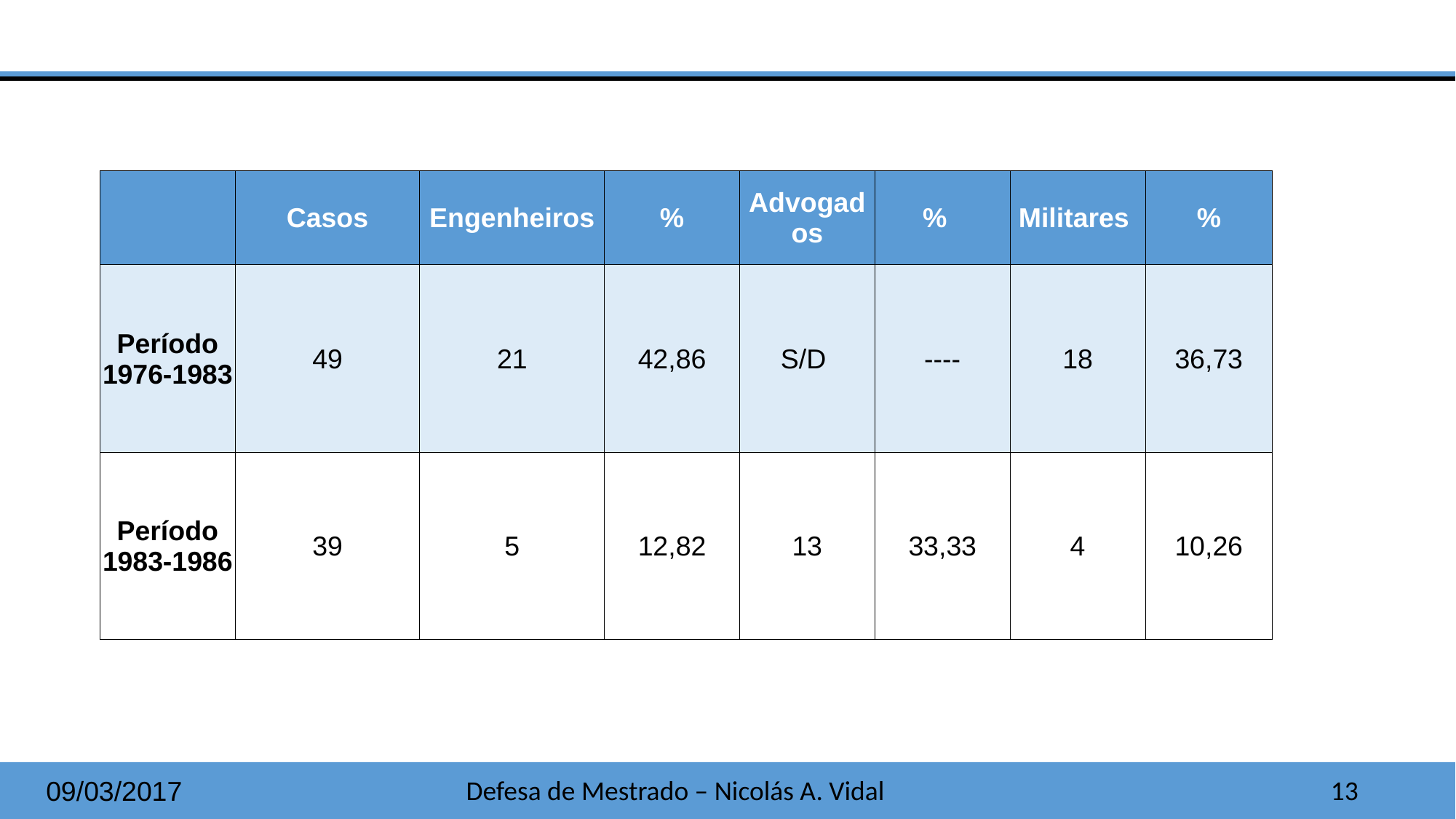

# Os diretores 1976-1986
|  | Casos | Engenheiros | % | Advogados | % | Militares | % |
| --- | --- | --- | --- | --- | --- | --- | --- |
| Período 1976-1983 | 49 | 21 | 42,86 | S/D | ---- | 18 | 36,73 |
| Período 1983-1986 | 39 | 5 | 12,82 | 13 | 33,33 | 4 | 10,26 |

Defesa de Mestrado – Nicolás A. Vidal
13
09/03/2017